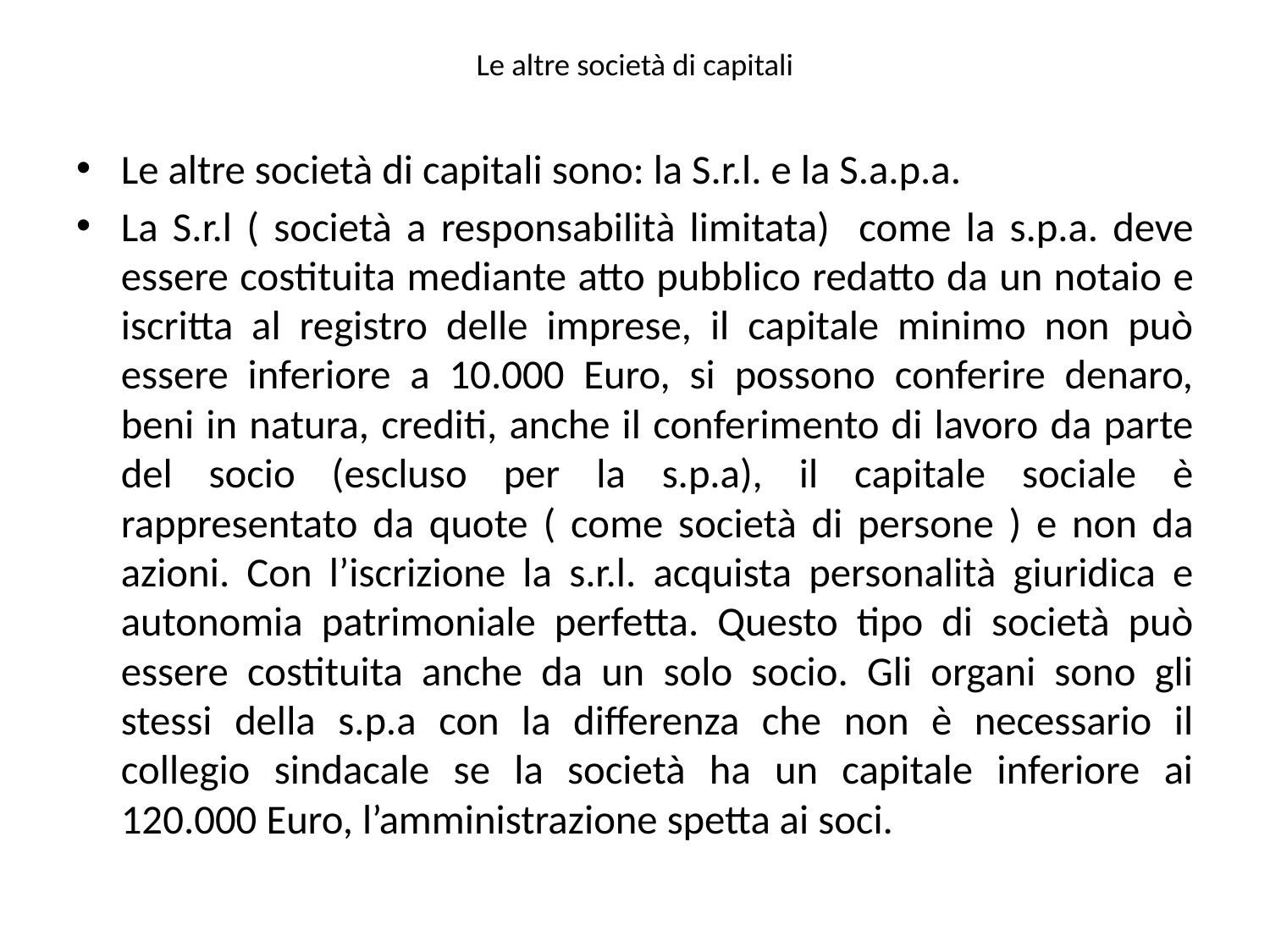

# Le altre società di capitali
Le altre società di capitali sono: la S.r.l. e la S.a.p.a.
La S.r.l ( società a responsabilità limitata)  come la s.p.a. deve essere costituita mediante atto pubblico redatto da un notaio e iscritta al registro delle imprese, il capitale minimo non può essere inferiore a 10.000 Euro, si possono conferire denaro, beni in natura, crediti, anche il conferimento di lavoro da parte del socio (escluso per la s.p.a), il capitale sociale è rappresentato da quote ( come società di persone ) e non da azioni. Con l’iscrizione la s.r.l. acquista personalità giuridica e autonomia patrimoniale perfetta. Questo tipo di società può essere costituita anche da un solo socio. Gli organi sono gli stessi della s.p.a con la differenza che non è necessario il collegio sindacale se la società ha un capitale inferiore ai 120.000 Euro, l’amministrazione spetta ai soci.